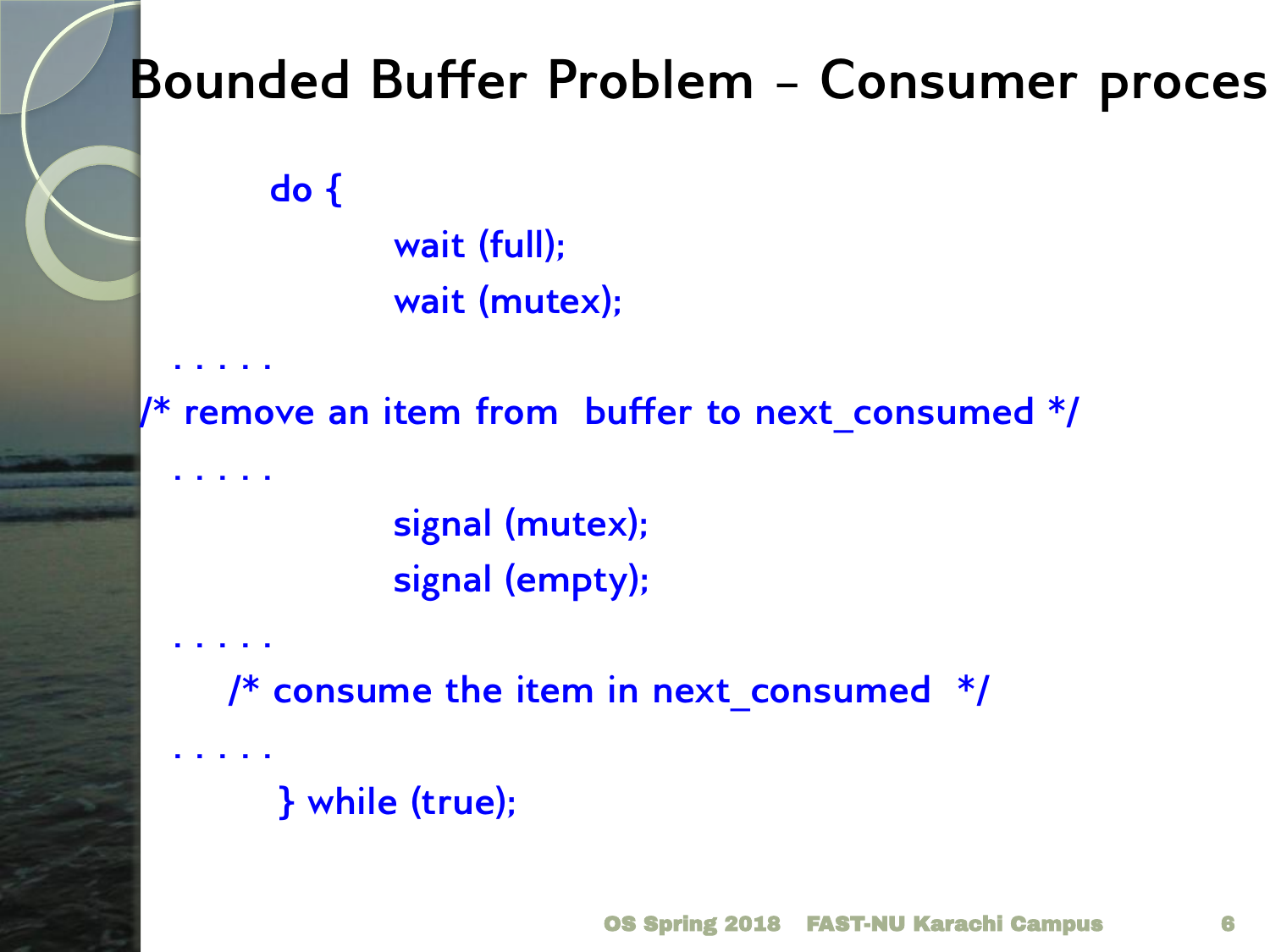

Bounded Buffer Problem – Consumer process
           do {
                    wait (full);
                    wait (mutex);
			. . . . .
/* remove an item from  buffer to next_consumed */
			. . . . .
                    signal (mutex);
                    signal (empty);
			. . . . .
       /* consume the item in next_consumed  */
			. . . . .
           } while (true);
OS Spring 2018
FAST-NU Karachi Campus
6